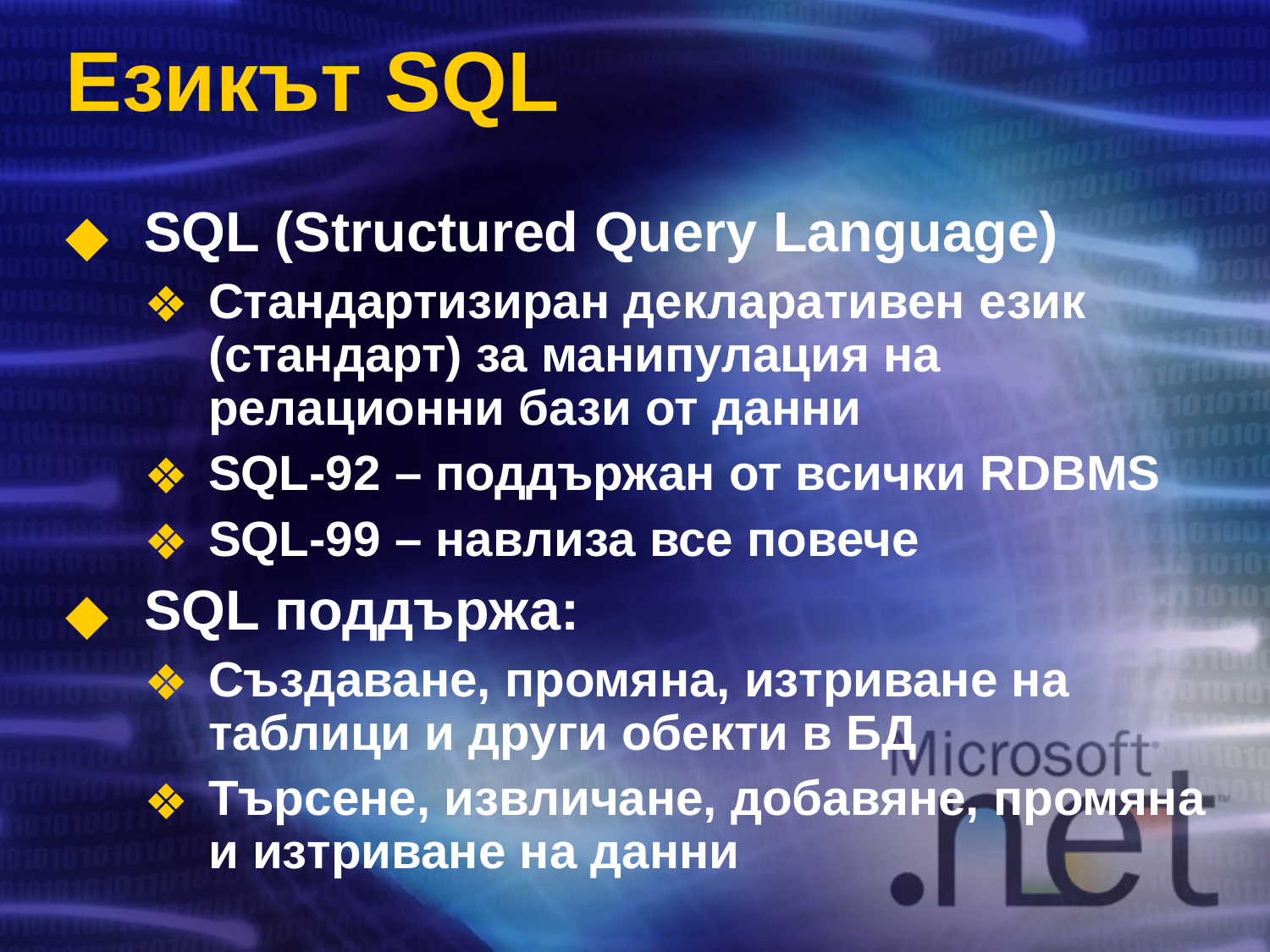

# Езикът SQL
SQL (Structured Query Language)
Стандартизиран декларативен език (стандарт) за манипулация на релационни бази от данни
SQL-92 – поддържан от всички RDBMS
SQL-99 – навлиза все повече
SQL поддържа:
Създаване, промяна, изтриване на таблици и други обекти в БД
Търсене, извличане, добавяне, промяна и изтриване на данни